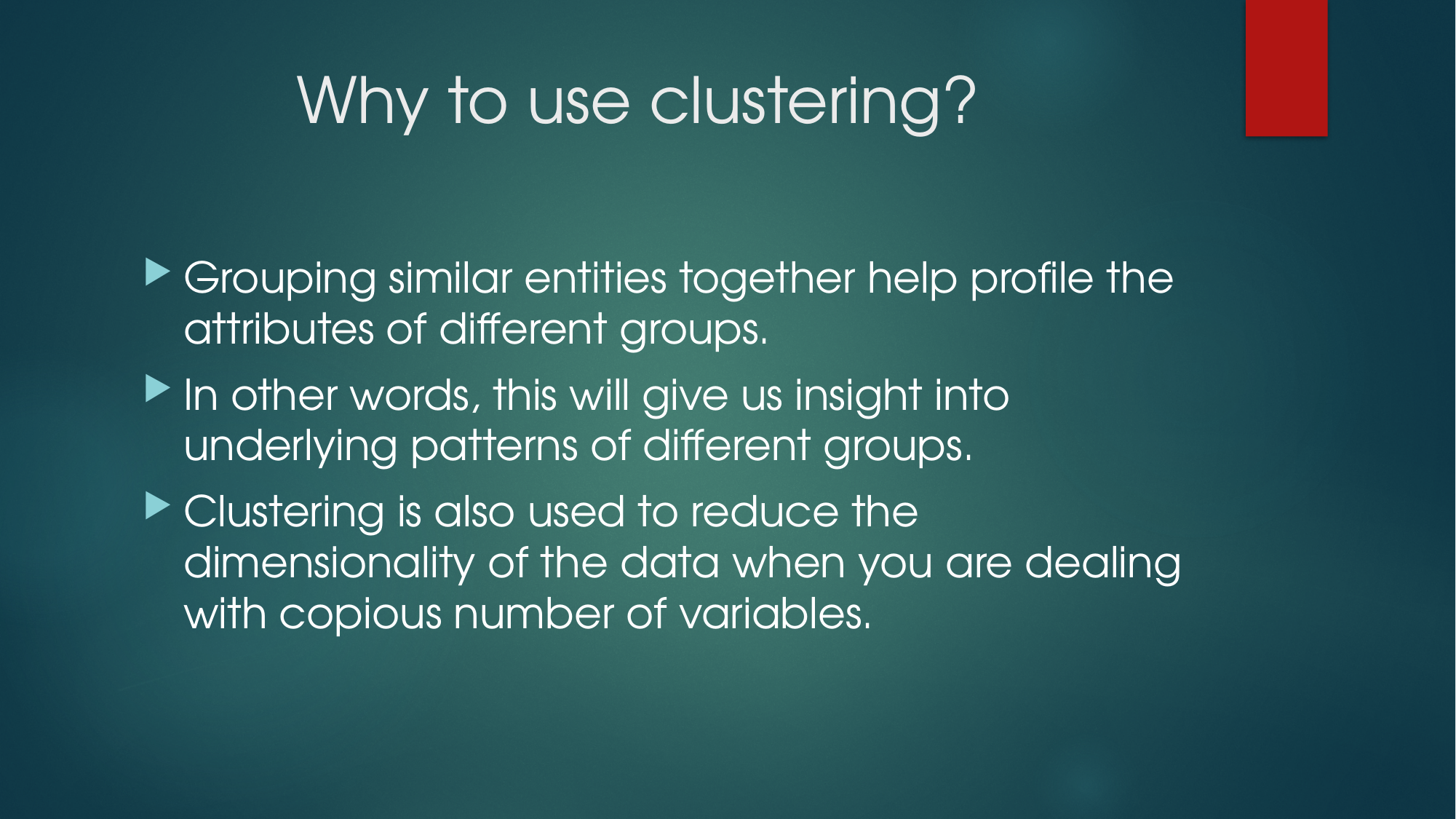

# Why to use clustering?
Grouping similar entities together help profile the attributes of different groups.
In other words, this will give us insight into underlying patterns of different groups.
Clustering is also used to reduce the dimensionality of the data when you are dealing with copious number of variables.